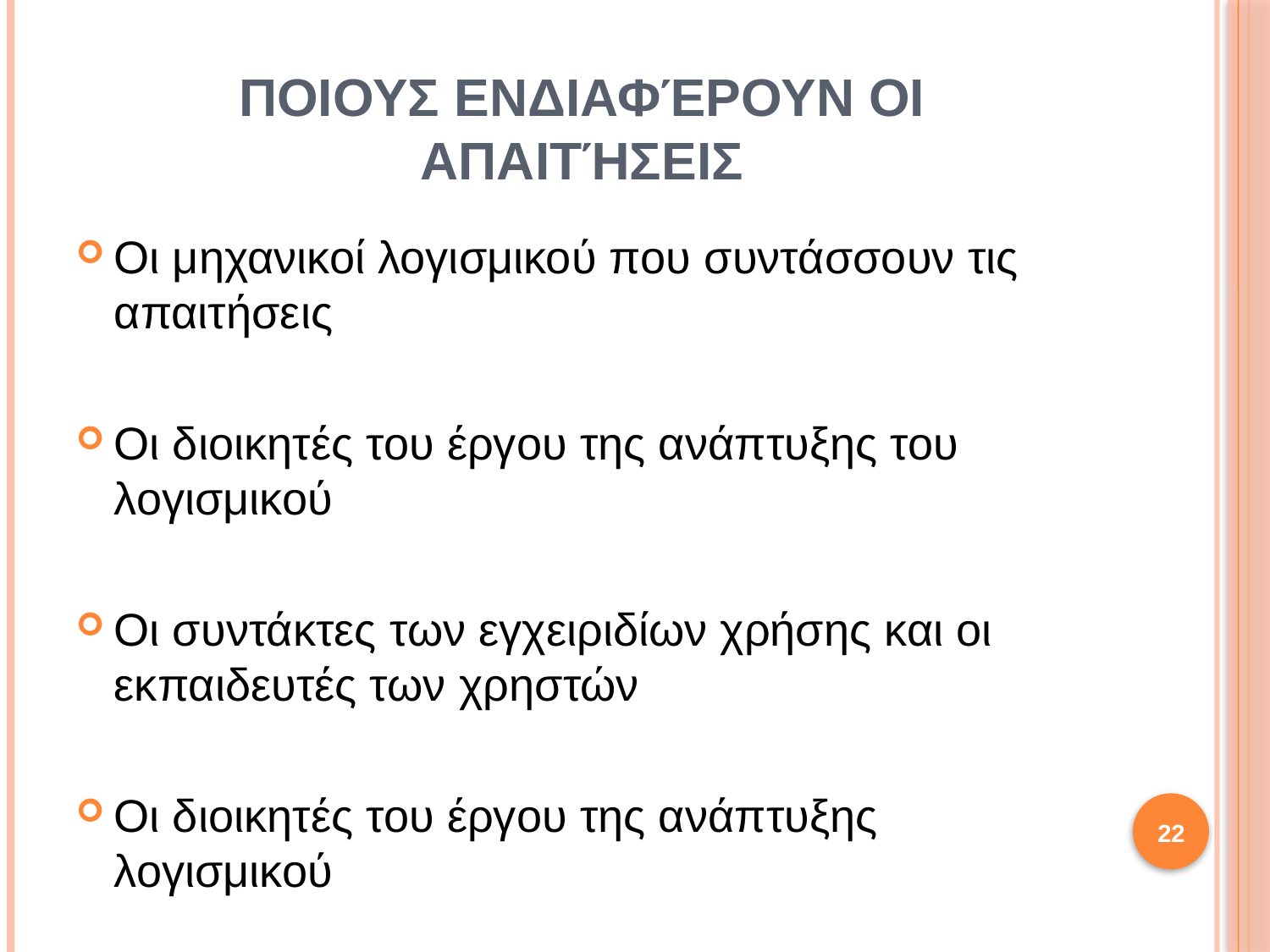

# Ποιουσ ενδιαφέρουν οι Απαιτήσεισ
Οι μηχανικοί λογισμικού που συντάσσουν τις απαιτήσεις

Οι διοικητές του έργου της ανάπτυξης του λογισμικού

Οι συντάκτες των εγχειριδίων χρήσης και οι εκπαιδευτές των χρηστών

Οι διοικητές του έργου της ανάπτυξης λογισμικού
22